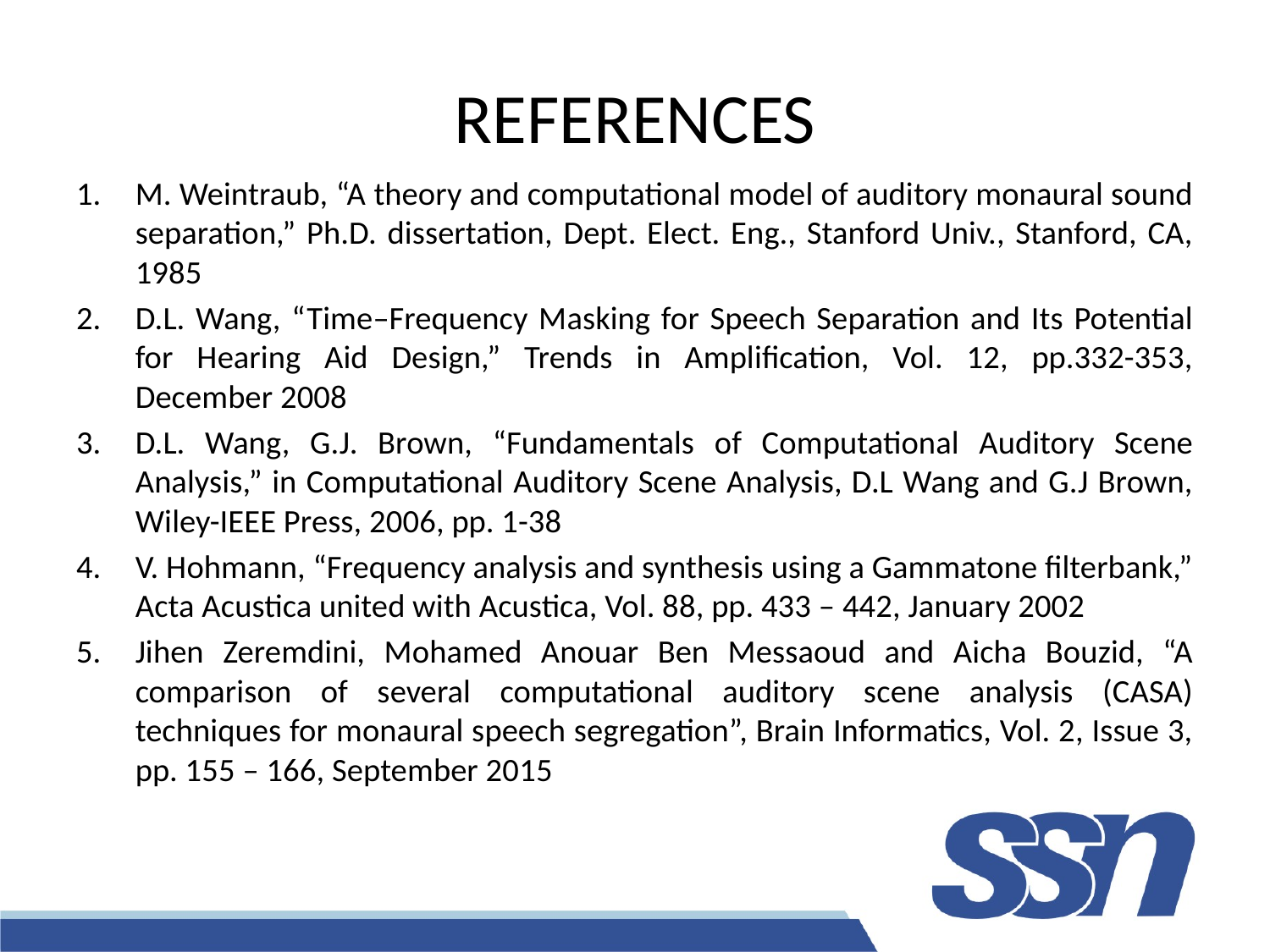

# REFERENCES
M. Weintraub, “A theory and computational model of auditory monaural sound separation,” Ph.D. dissertation, Dept. Elect. Eng., Stanford Univ., Stanford, CA, 1985
D.L. Wang, “Time–Frequency Masking for Speech Separation and Its Potential for Hearing Aid Design,” Trends in Amplification, Vol. 12, pp.332-353, December 2008
D.L. Wang, G.J. Brown, “Fundamentals of Computational Auditory Scene Analysis,” in Computational Auditory Scene Analysis, D.L Wang and G.J Brown, Wiley-IEEE Press, 2006, pp. 1-38
V. Hohmann, “Frequency analysis and synthesis using a Gammatone filterbank,” Acta Acustica united with Acustica, Vol. 88, pp. 433 – 442, January 2002
Jihen Zeremdini, Mohamed Anouar Ben Messaoud and Aicha Bouzid, “A comparison of several computational auditory scene analysis (CASA) techniques for monaural speech segregation”, Brain Informatics, Vol. 2, Issue 3, pp. 155 – 166, September 2015